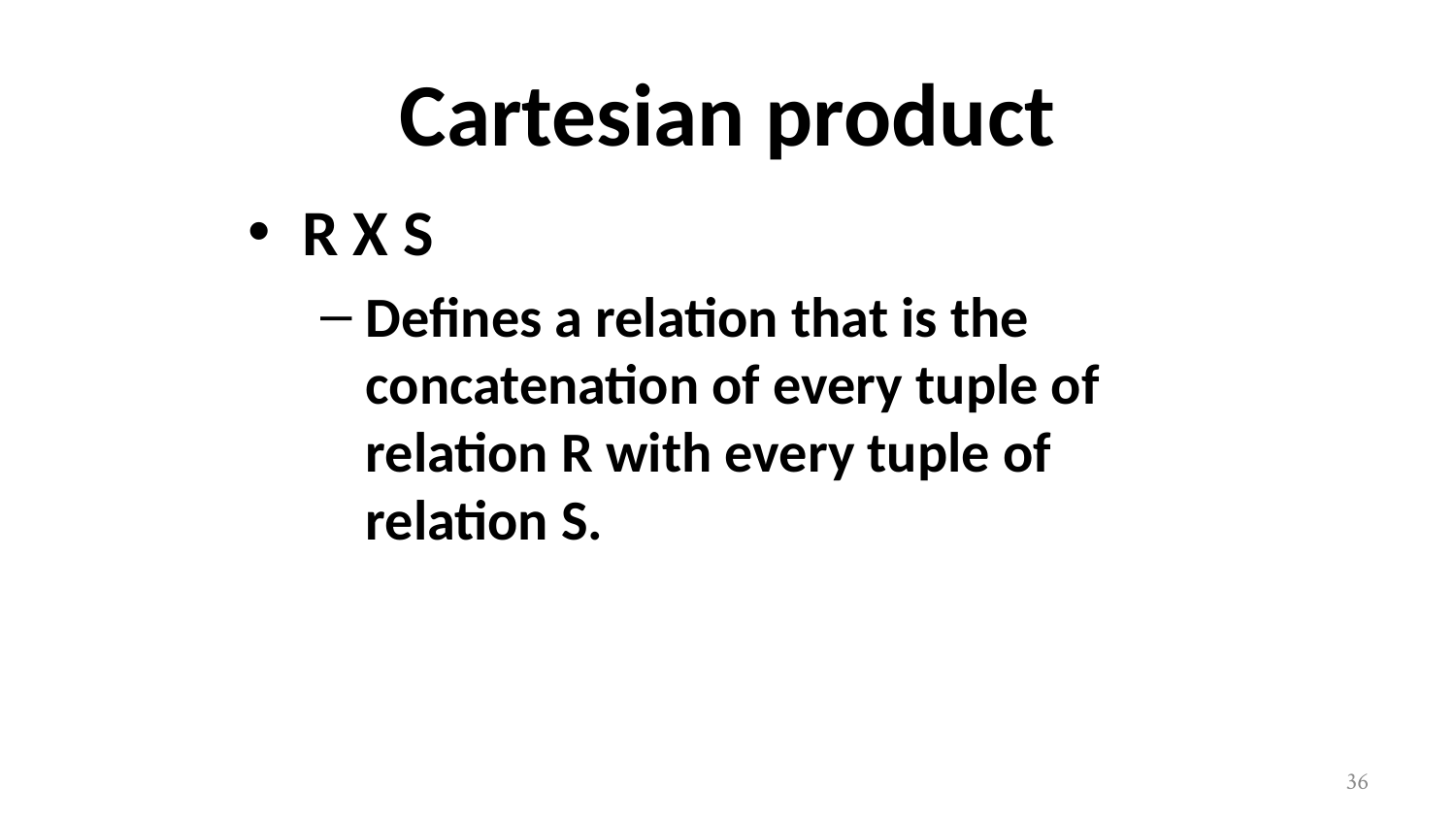

# Cartesian product
R X S
Defines a relation that is the concatenation of every tuple of relation R with every tuple of relation S.
36